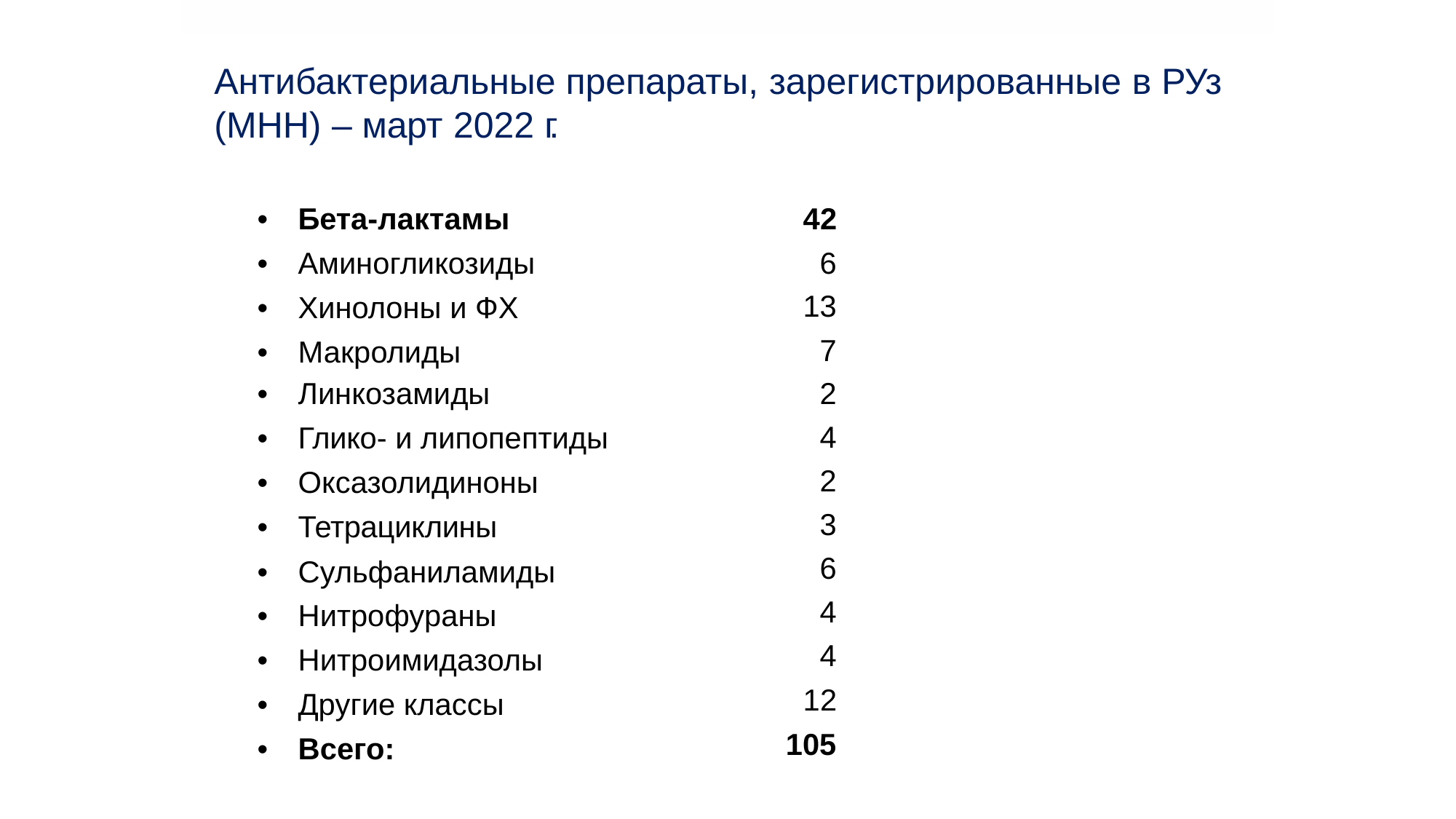

Антибактериальные препараты, зарегистрированные в РУз
(МНН) – март 2022 г.
• Бета-лактамы
• Аминогликозиды
• Хинолоны и ФХ
• Макролиды
42
6
13
7
• Линкозамиды
• Глико- и липопептиды
• Оксазолидиноны
• Тетрациклины
• Сульфаниламиды
• Нитрофураны
• Нитроимидазолы
• Другие классы
• Всего:
2
4
2
3
6
4
4
12
105